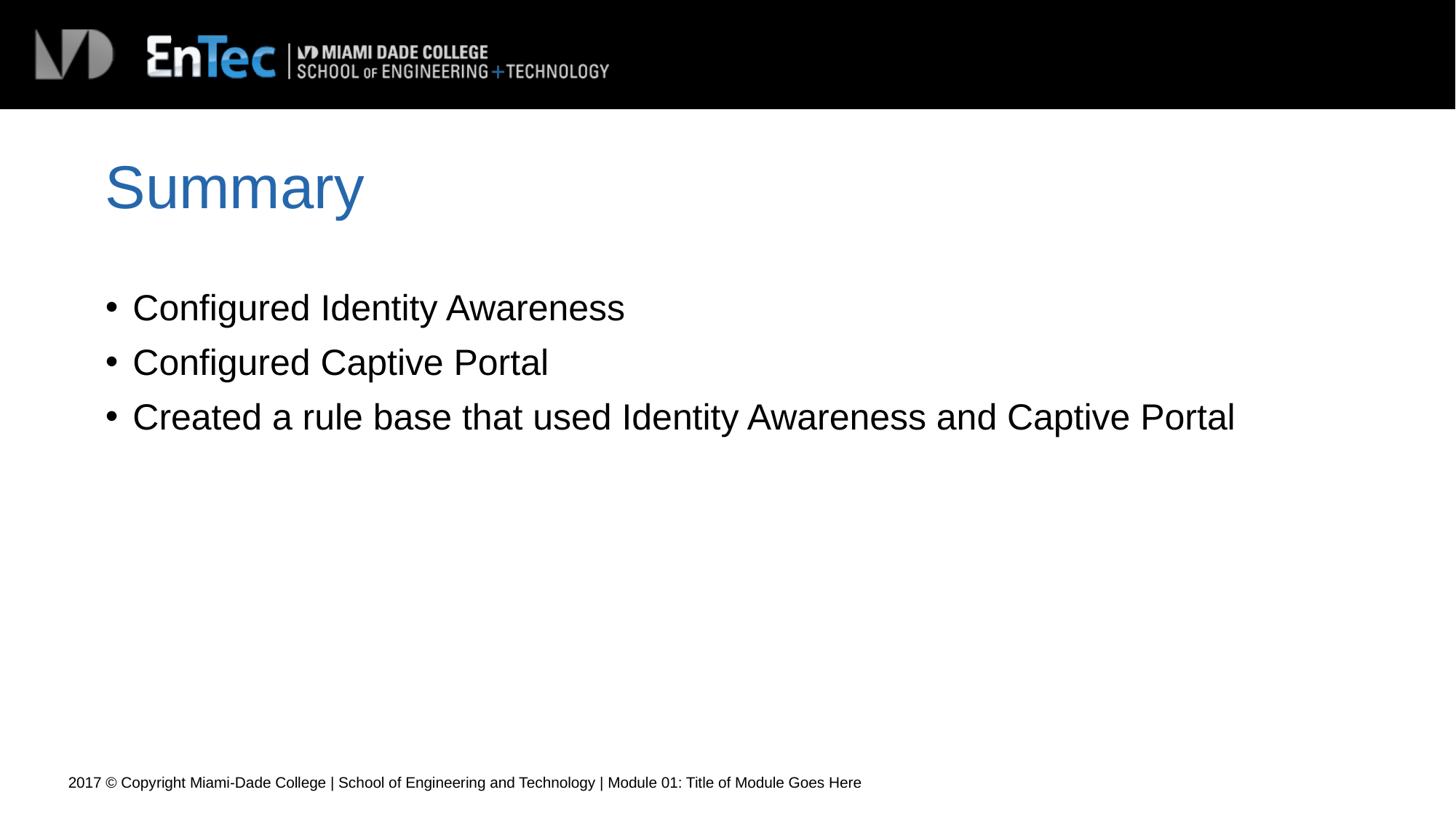

# Summary
Configured Identity Awareness
Configured Captive Portal
Created a rule base that used Identity Awareness and Captive Portal